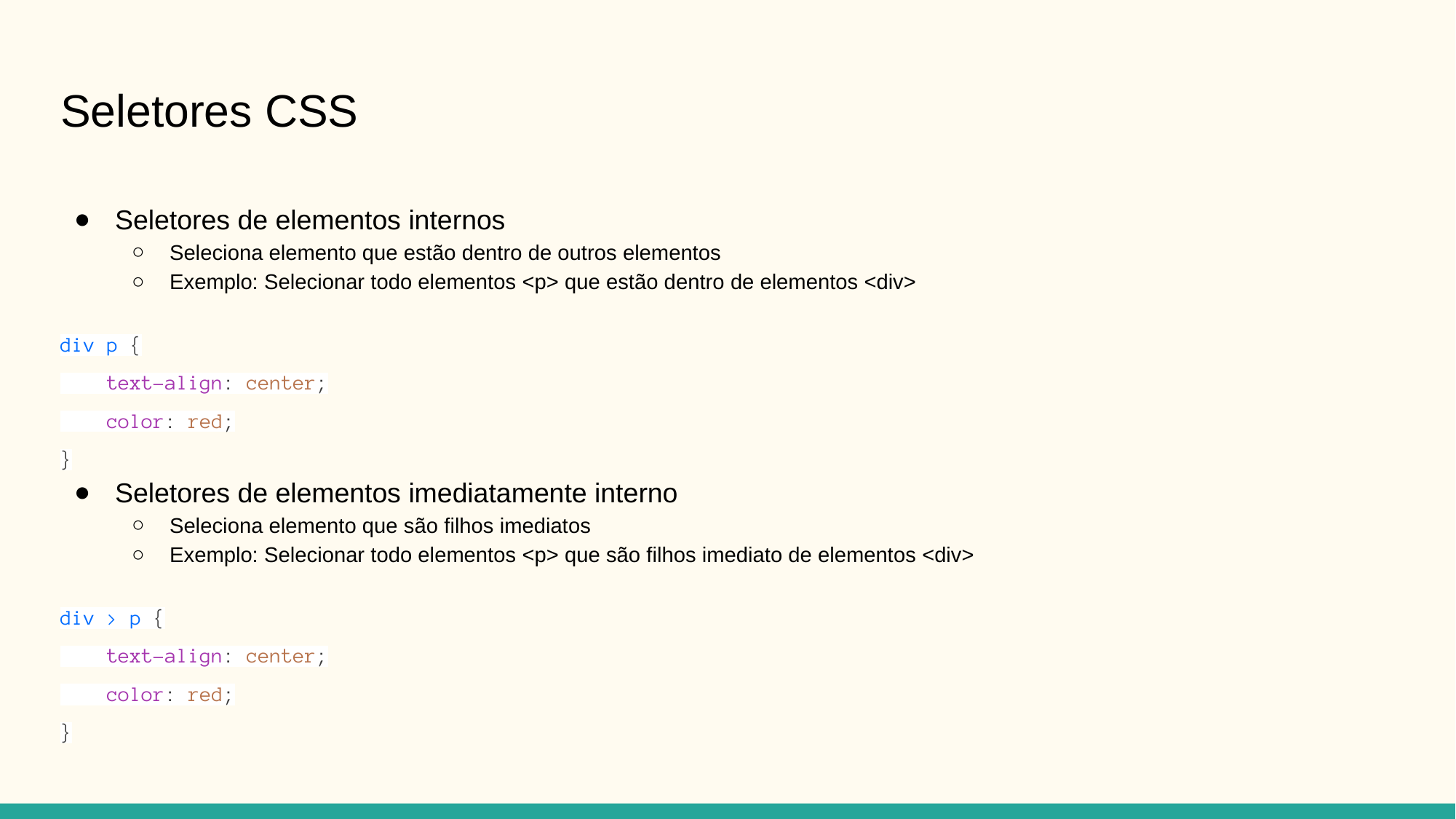

# Seletores CSS
Seletores de elementos internos
Seleciona elemento que estão dentro de outros elementos
Exemplo: Selecionar todo elementos <p> que estão dentro de elementos <div>
div p {
    text-align: center;
    color: red;
}
Seletores de elementos imediatamente interno
Seleciona elemento que são filhos imediatos
Exemplo: Selecionar todo elementos <p> que são filhos imediato de elementos <div>
div > p {
    text-align: center;
    color: red;
}